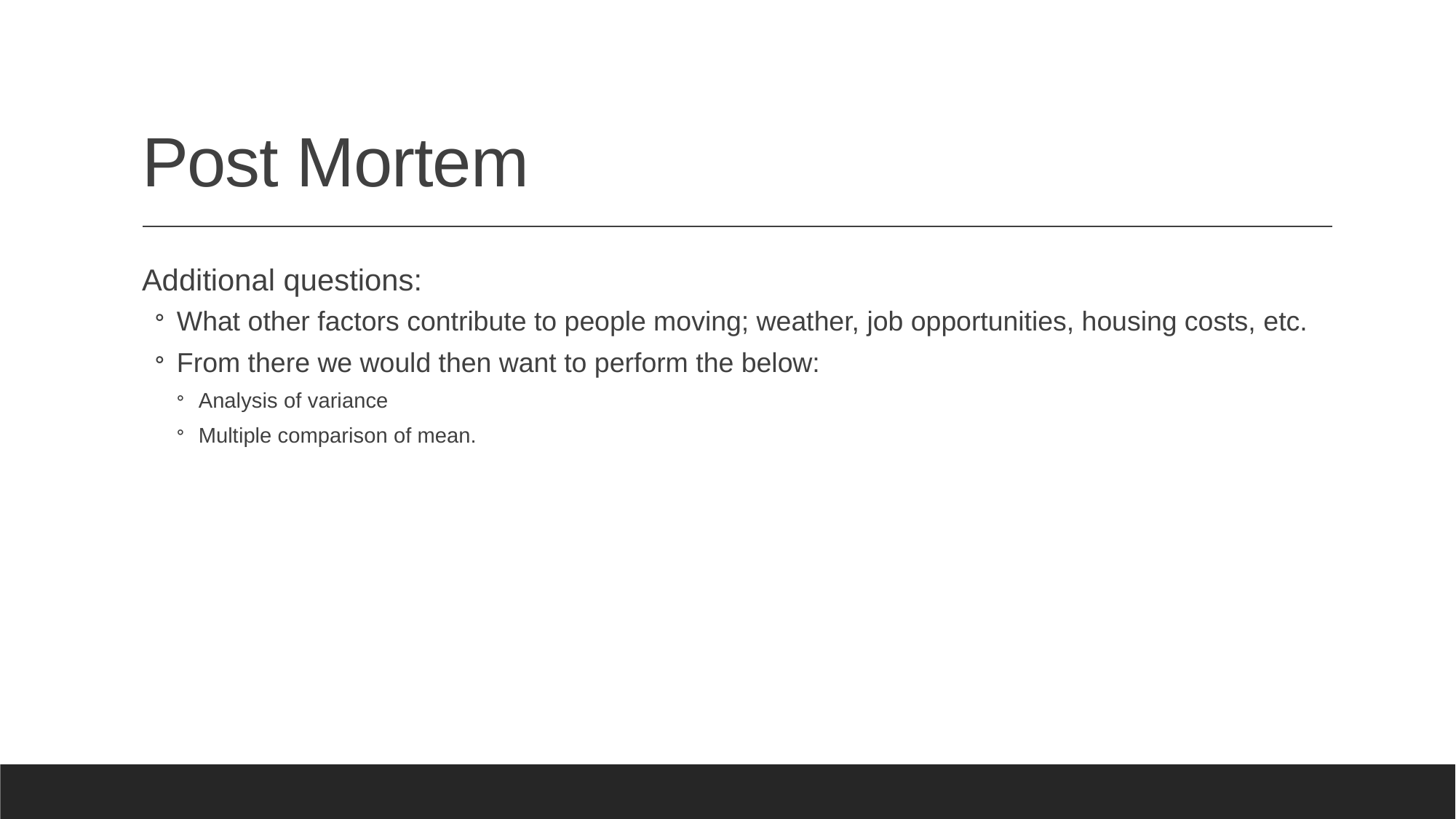

# Post Mortem
Additional questions:
What other factors contribute to people moving; weather, job opportunities, housing costs, etc.
From there we would then want to perform the below:
Analysis of variance
Multiple comparison of mean.